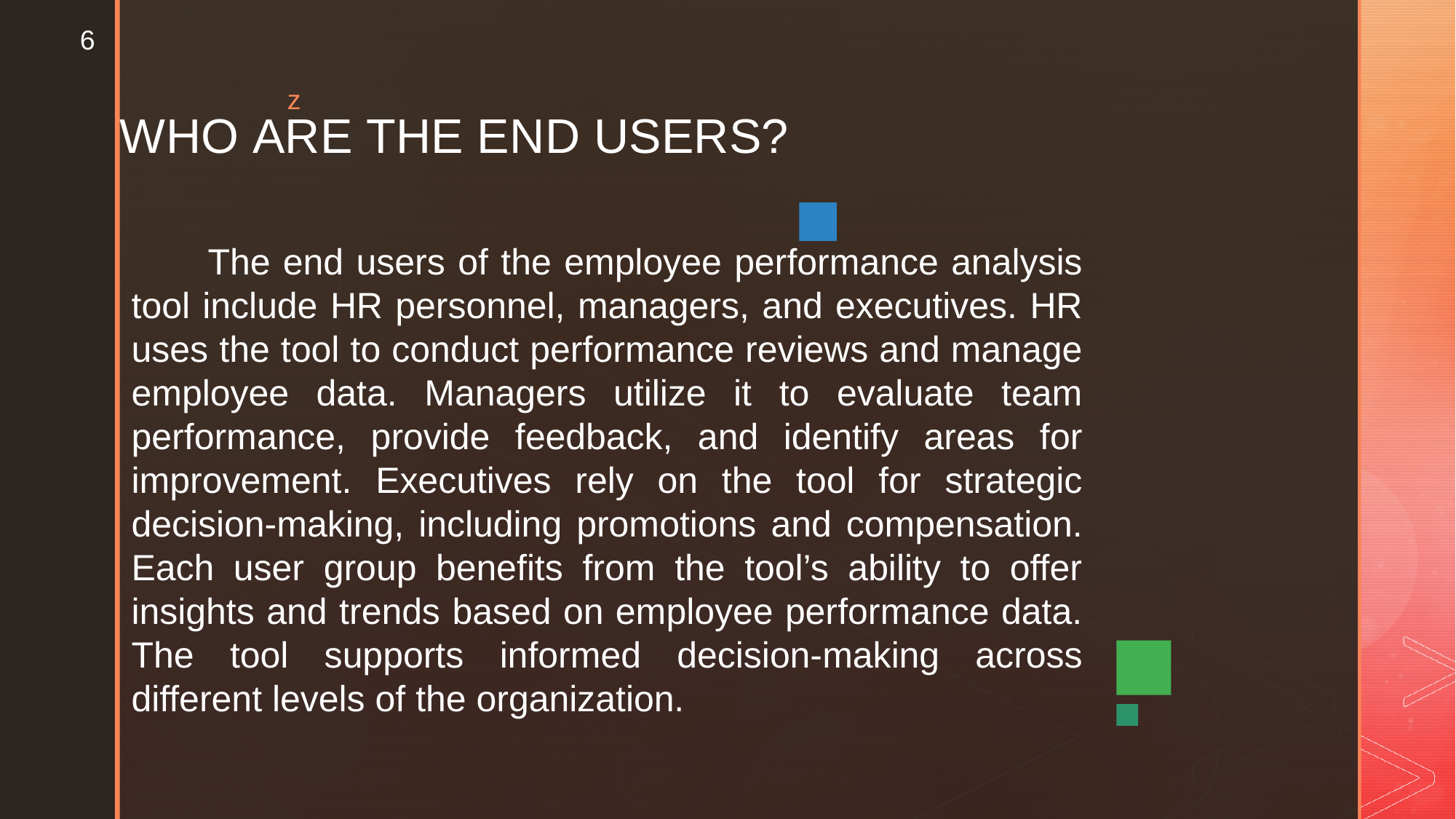

6
# WHO ARE THE END USERS?

      The end users of the employee performance analysis tool include HR personnel, managers, and executives. HR uses the tool to conduct performance reviews and manage employee data. Managers utilize it to evaluate team performance, provide feedback, and identify areas for improvement. Executives rely on the tool for strategic decision-making, including promotions and compensation. Each user group benefits from the tool’s ability to offer insights and trends based on employee performance data. The tool supports informed decision-making across different levels of the organization.